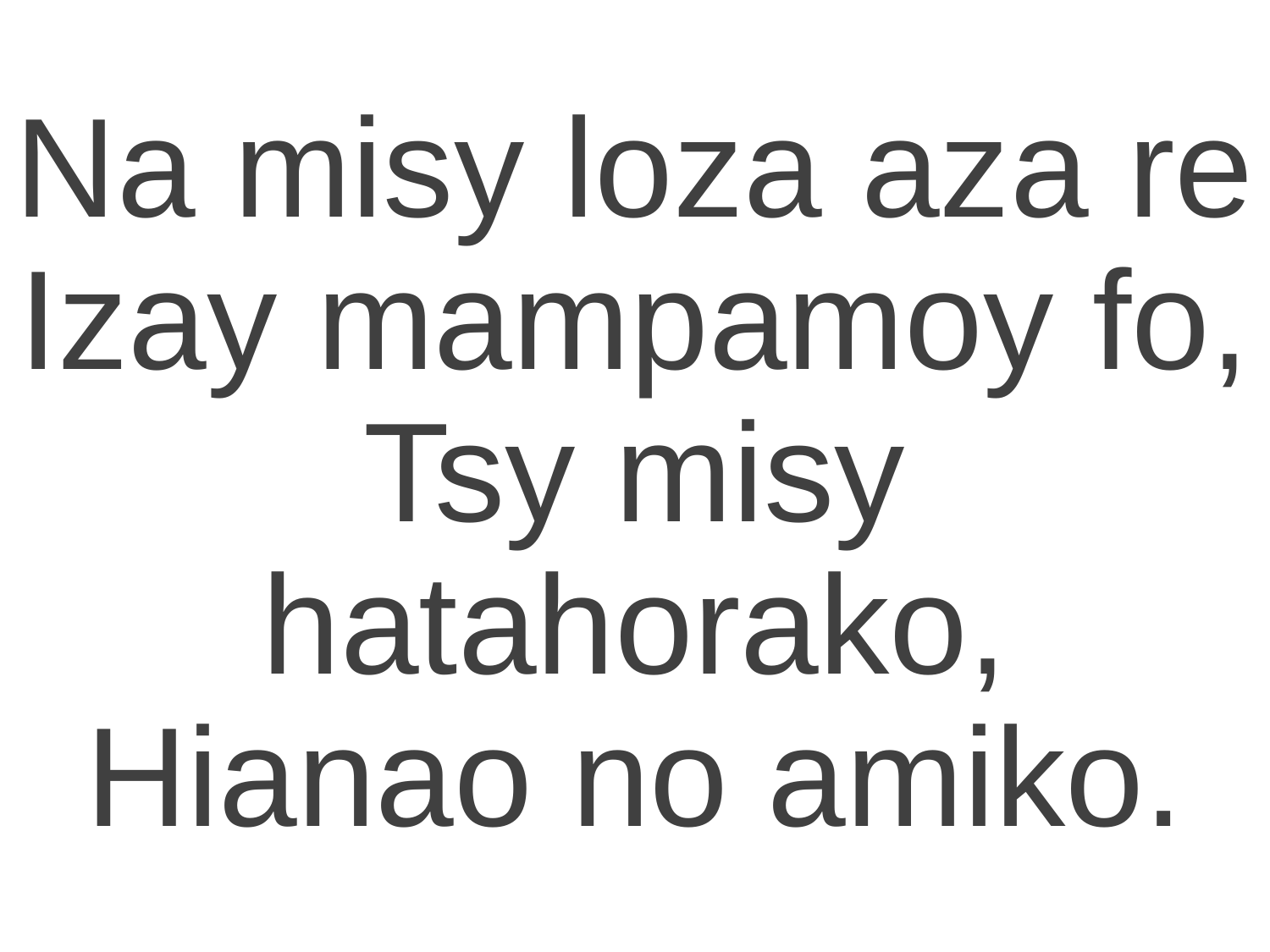

Na misy loza aza re
Izay mampamoy fo,
Tsy misy hatahorako,
Hianao no amiko.